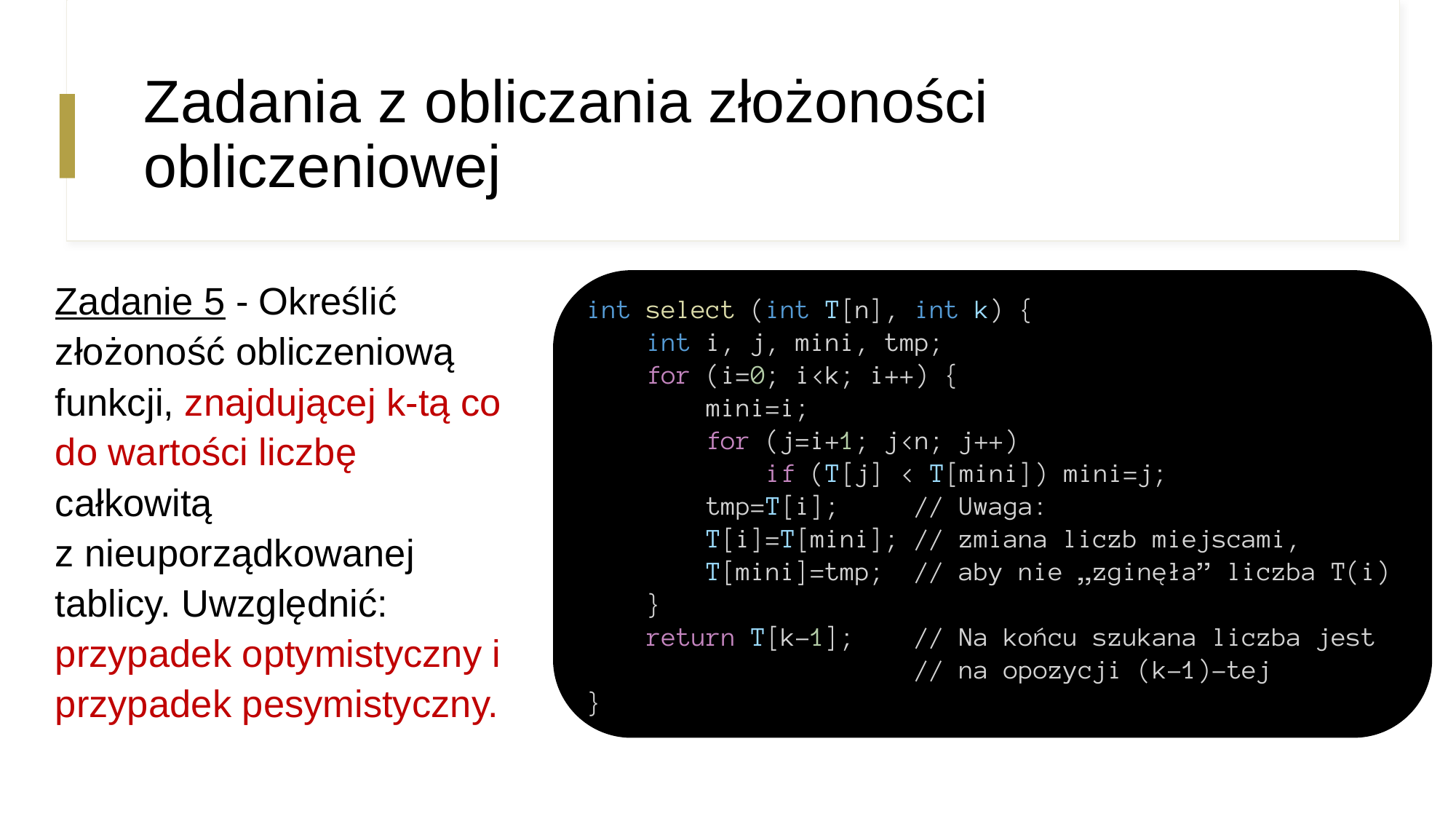

# Zadania z obliczania złożoności obliczeniowej
Zadanie 5 - Określić złożoność obliczeniową funkcji, znajdującej k-tą co do wartości liczbę całkowitą z nieuporządkowanej tablicy. Uwzględnić: przypadek optymistyczny i przypadek pesymistyczny.
int select (int T[n], int k) {
    int i, j, mini, tmp;
    for (i=0; i<k; i++) {
        mini=i;
        for (j=i+1; j<n; j++)
            if (T[j] < T[mini]) mini=j;
        tmp=T[i];	// Uwaga:
        T[i]=T[mini];	// zmiana liczb miejscami,
        T[mini]=tmp;	// aby nie „zginęła” liczba T(i)
    }
    return T[k-1];	// Na końcu szukana liczba jest 			// na opozycji (k-1)-tej
}